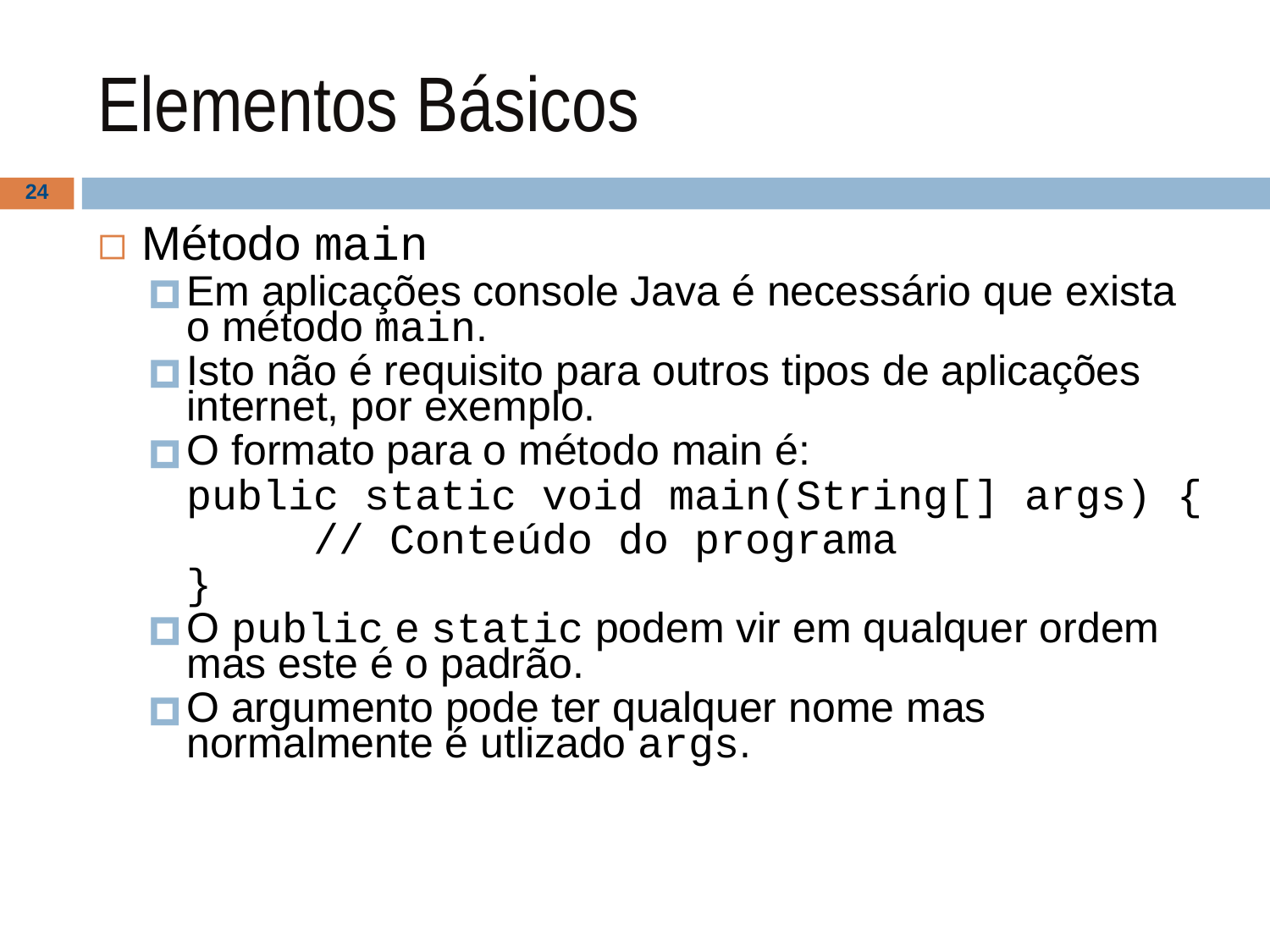

# Elementos Básicos
24
Método main
Em aplicações console Java é necessário que exista o método main.
Isto não é requisito para outros tipos de aplicações internet, por exemplo.
O formato para o método main é:
	public static void main(String[] args) {
		// Conteúdo do programa
	}
O public e static podem vir em qualquer ordem mas este é o padrão.
O argumento pode ter qualquer nome mas normalmente é utlizado args.